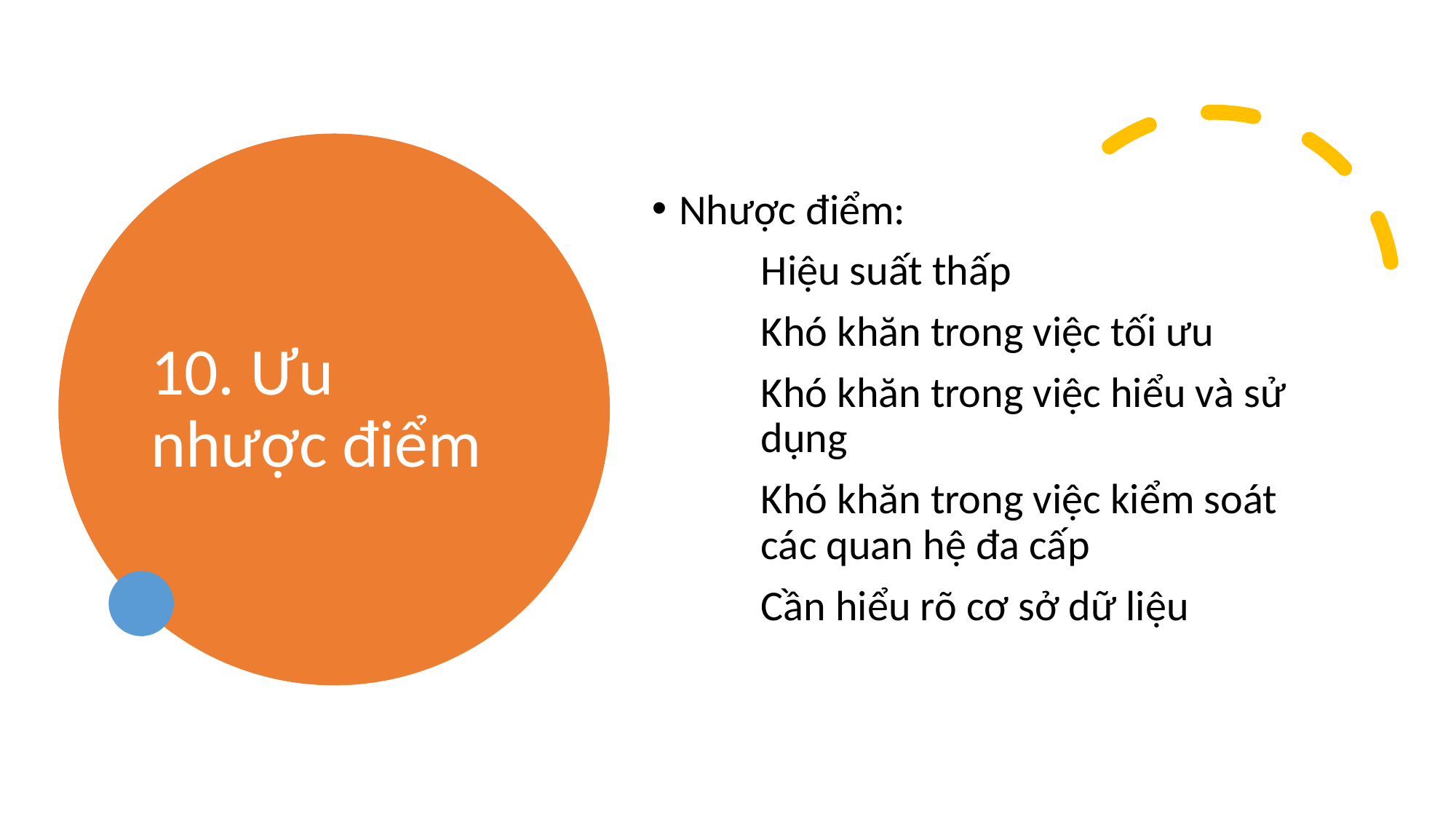

# 10. Ưu nhược điểm
Nhược điểm:
	Hiệu suất thấp
	Khó khăn trong việc tối ưu
	Khó khăn trong việc hiểu và sử 	dụng
	Khó khăn trong việc kiểm soát 	các quan hệ đa cấp
	Cần hiểu rõ cơ sở dữ liệu